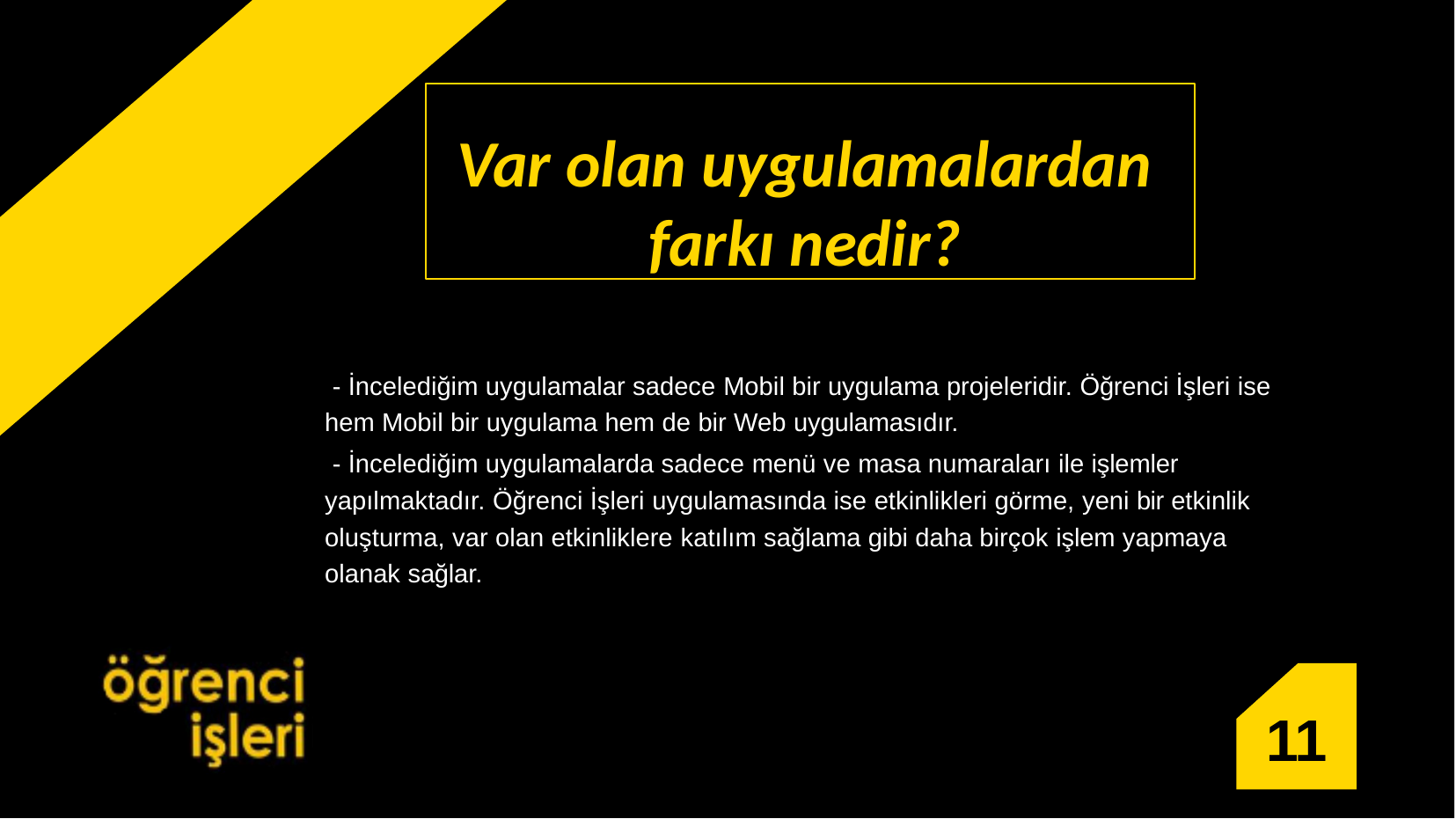

Var olan uygulamalardan farkı nedir?
- İncelediğim uygulamalar sadece Mobil bir uygulama projeleridir. Öğrenci İşleri ise hem Mobil bir uygulama hem de bir Web uygulamasıdır.
- İncelediğim uygulamalarda sadece menü ve masa numaraları ile işlemler yapılmaktadır. Öğrenci İşleri uygulamasında ise etkinlikleri görme, yeni bir etkinlik oluşturma, var olan etkinliklere katılım sağlama gibi daha birçok işlem yapmaya olanak sağlar.
11